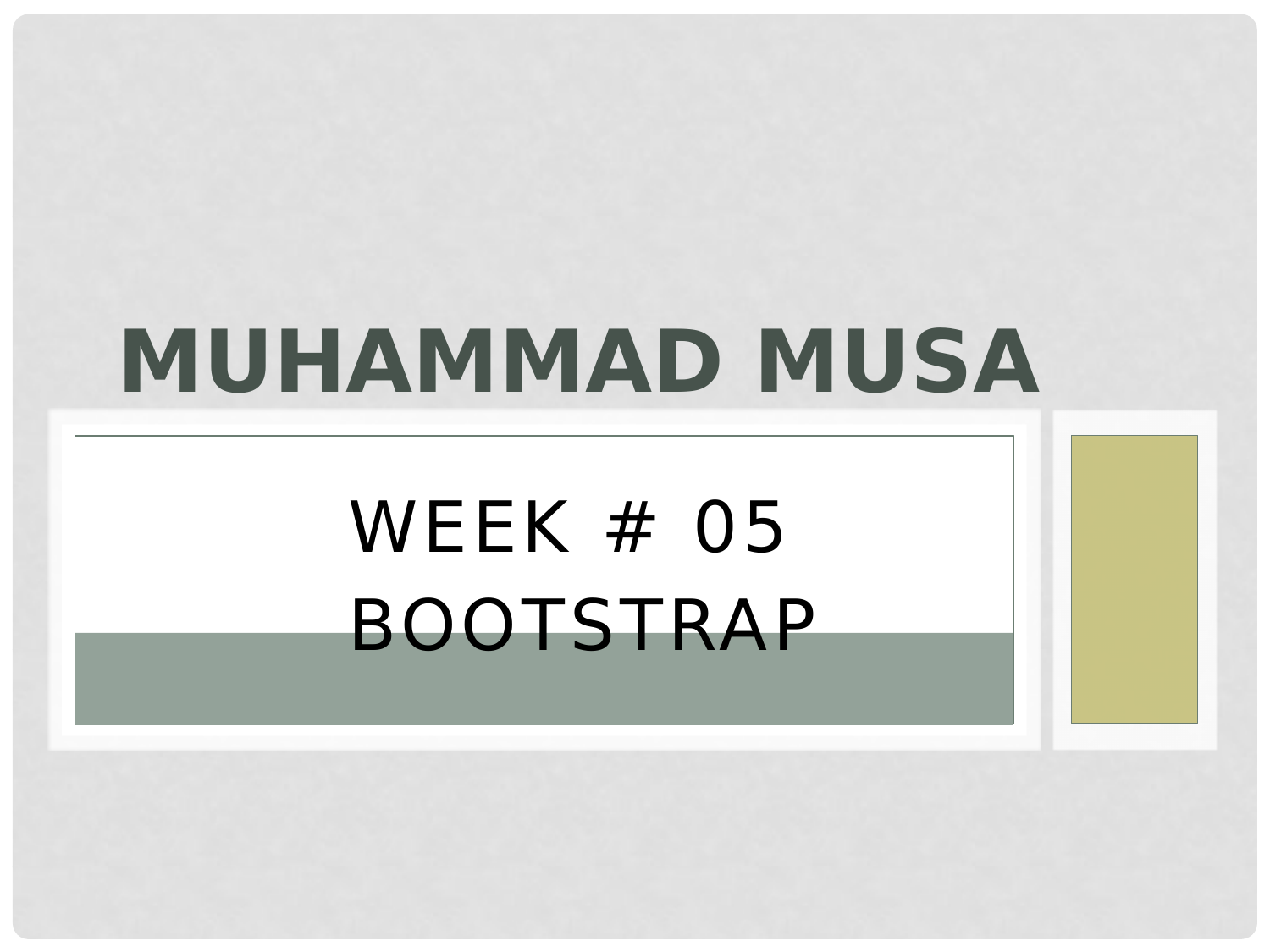

# Muhammad Musa

Week # 05
 Bootstrap